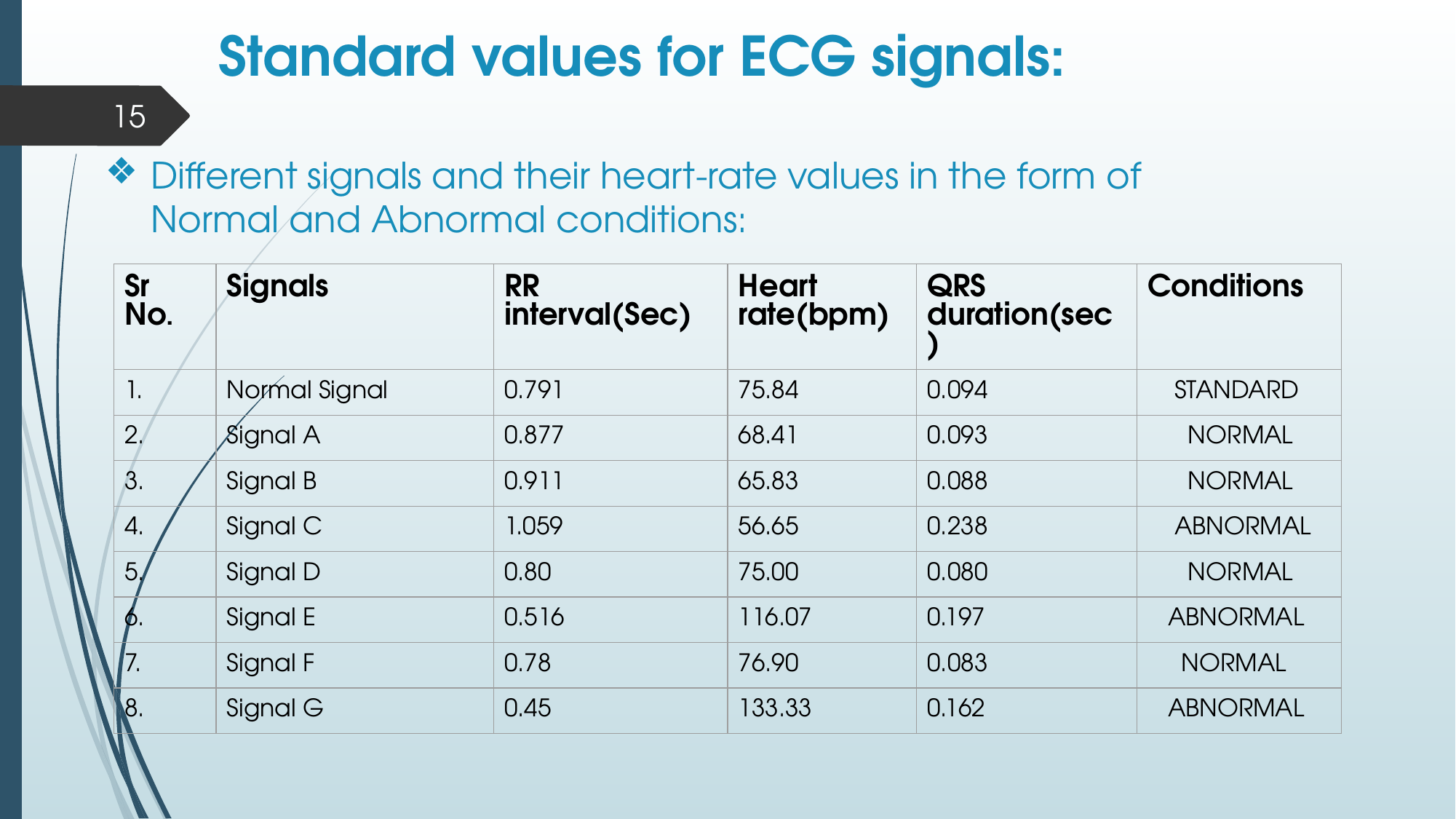

# Standard values for ECG signals:

Different signals and their heart-rate values in the form of Normal and Abnormal conditions:
15
| Sr No. | Signals | RR interval(Sec) | Heart rate(bpm) | QRS duration(sec) | Conditions |
| --- | --- | --- | --- | --- | --- |
| 1. | Normal Signal | 0.791 | 75.84 | 0.094 | STANDARD |
| 2. | Signal A | 0.877 | 68.41 | 0.093 | NORMAL |
| 3. | Signal B | 0.911 | 65.83 | 0.088 | NORMAL |
| 4. | Signal C | 1.059 | 56.65 | 0.238 | ABNORMAL |
| 5. | Signal D | 0.80 | 75.00 | 0.080 | NORMAL |
| 6. | Signal E | 0.516 | 116.07 | 0.197 | ABNORMAL |
| 7. | Signal F | 0.78 | 76.90 | 0.083 | NORMAL |
| 8. | Signal G | 0.45 | 133.33 | 0.162 | ABNORMAL |